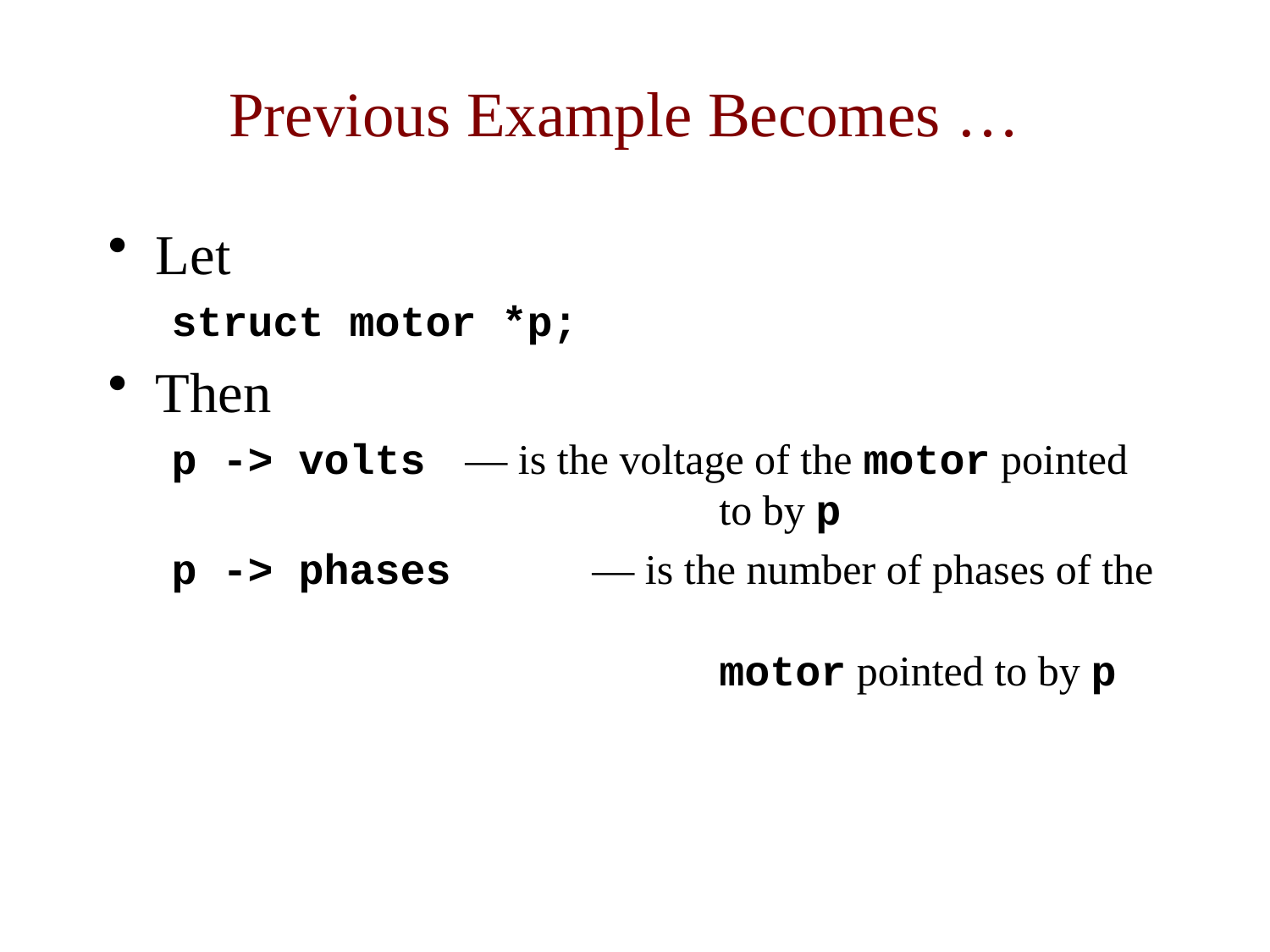

# Previous Example Becomes …
Let
struct motor *p;
Then
p -> volts 	— is the voltage of the motor pointed
				to by p
p -> phases 	— is the number of phases of the
				motor pointed to by p